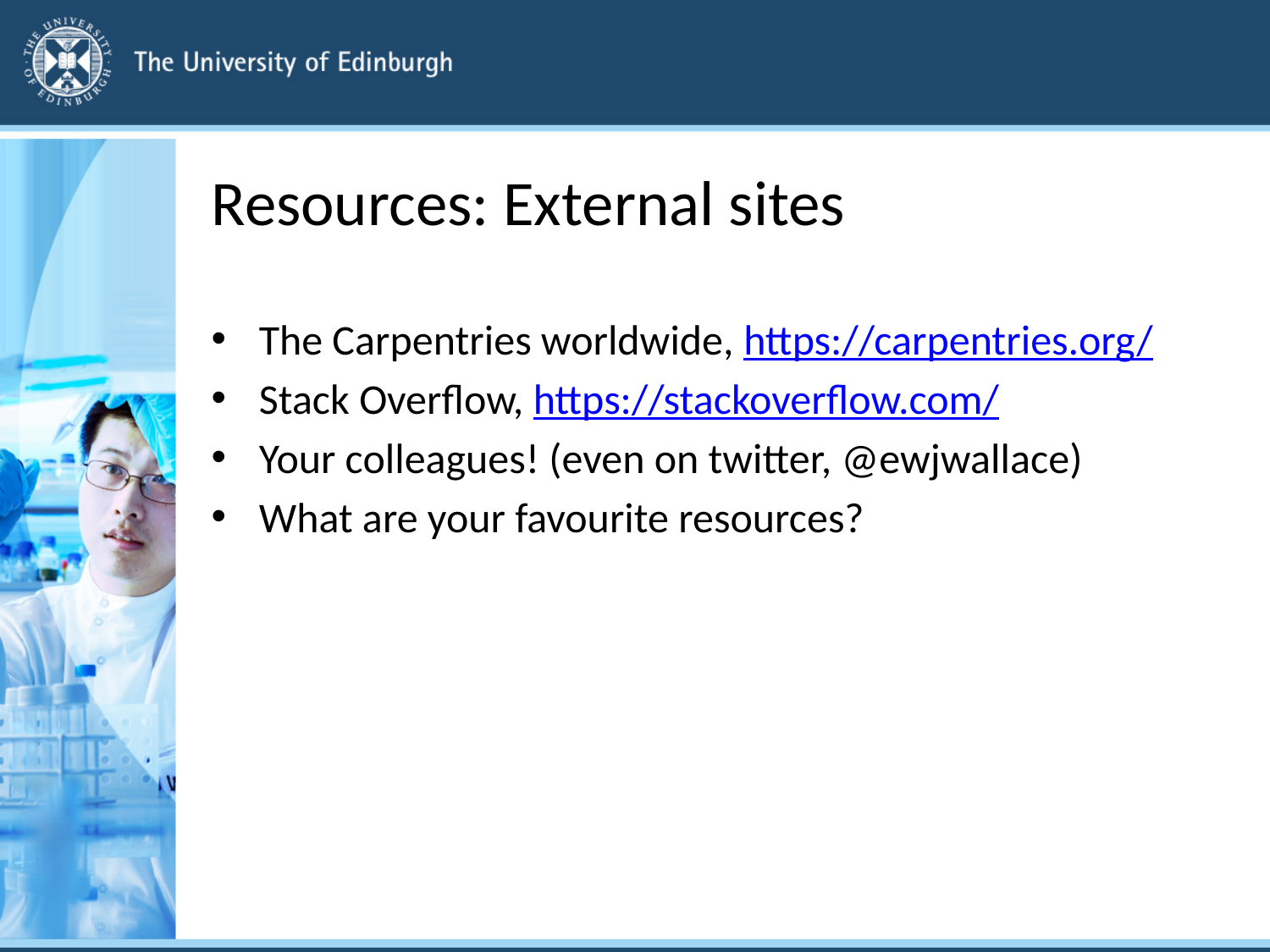

# Resources: External sites
The Carpentries worldwide, https://carpentries.org/
Stack Overflow, https://stackoverflow.com/
Your colleagues! (even on twitter, @ewjwallace)
What are your favourite resources?